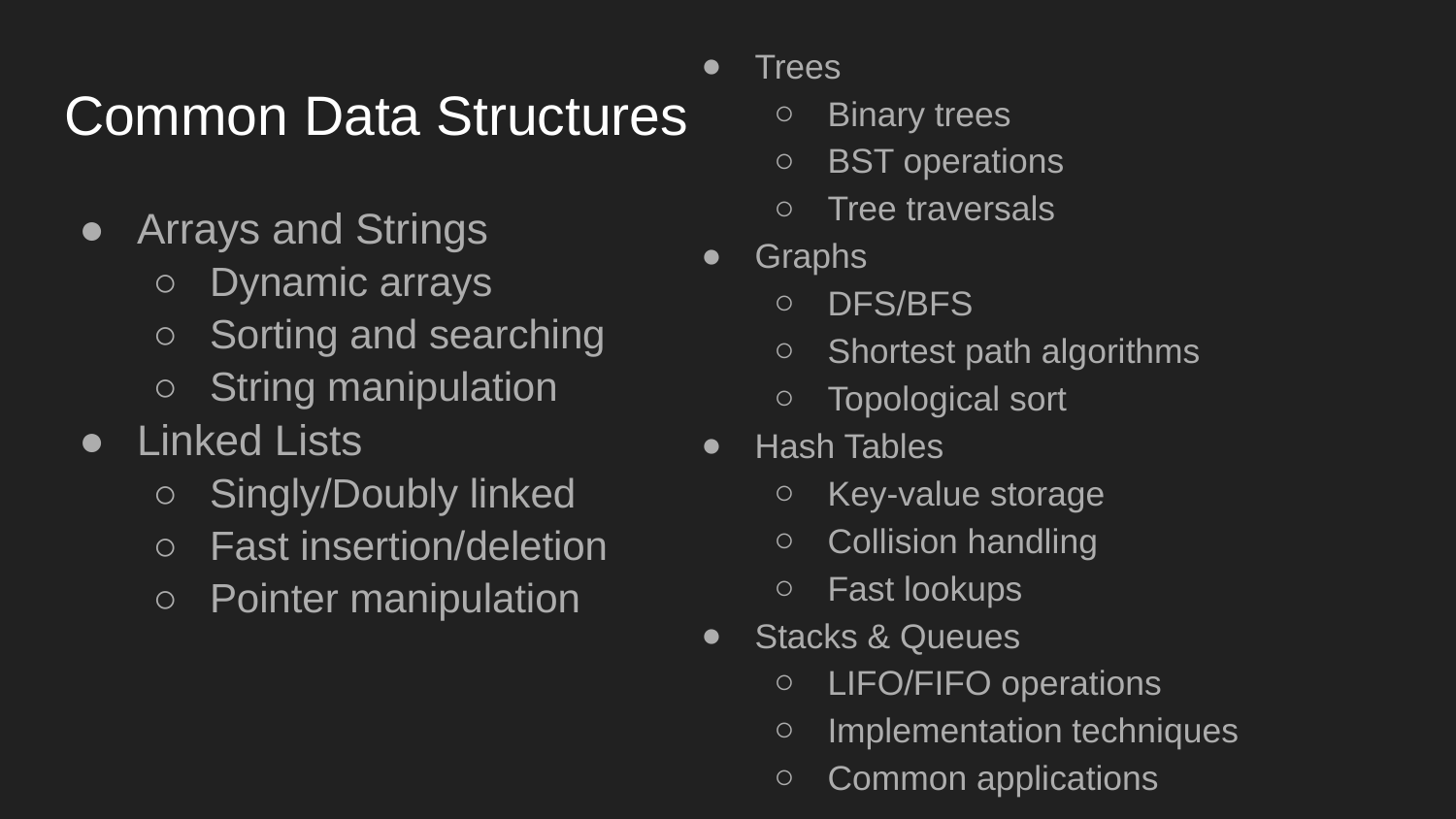

Trees
Binary trees
BST operations
Tree traversals
Graphs
DFS/BFS
Shortest path algorithms
Topological sort
Hash Tables
Key-value storage
Collision handling
Fast lookups
Stacks & Queues
LIFO/FIFO operations
Implementation techniques
Common applications

# Common Data Structures

Arrays and Strings
Dynamic arrays
Sorting and searching
String manipulation
Linked Lists
Singly/Doubly linked
Fast insertion/deletion
Pointer manipulation